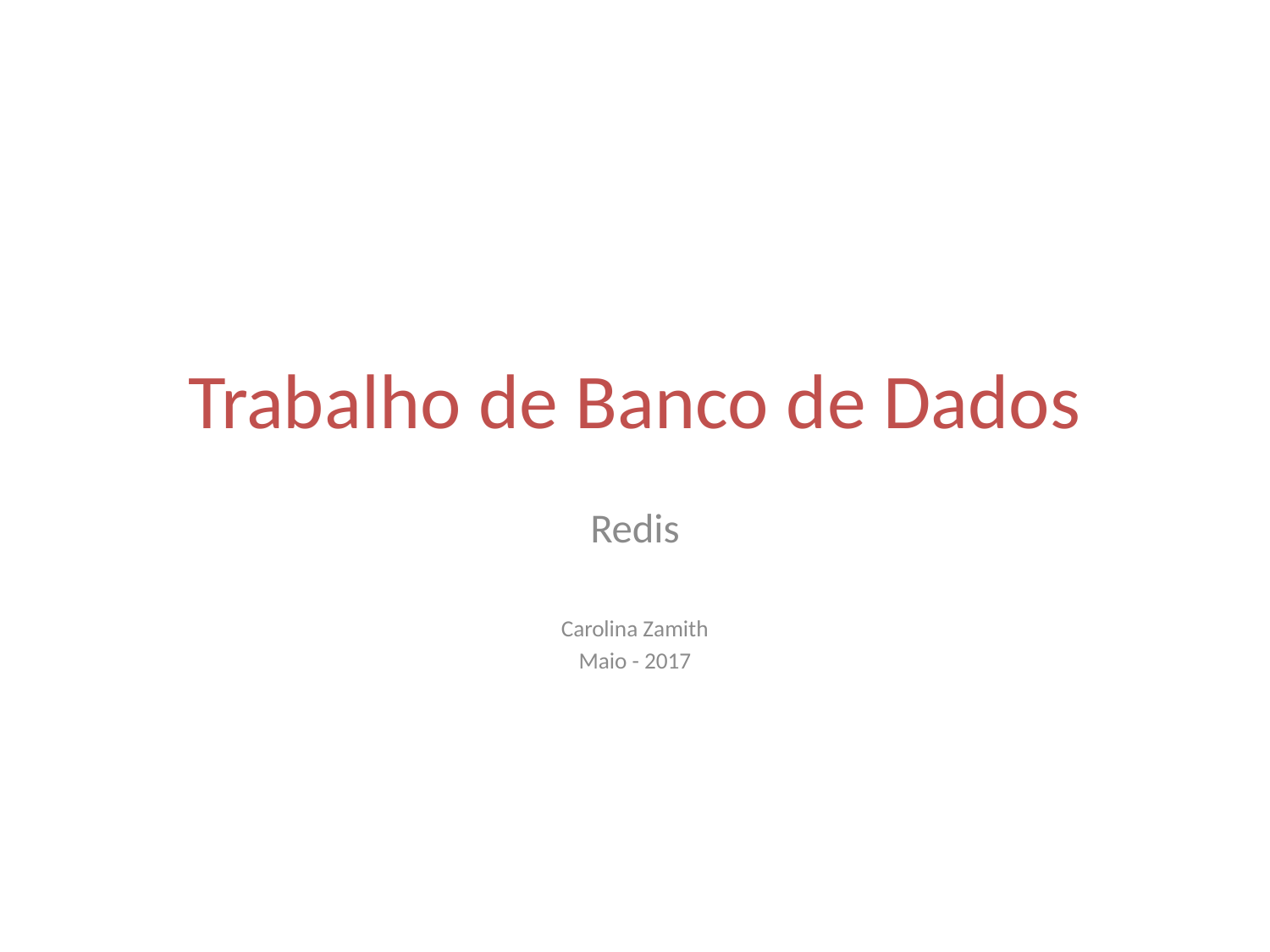

# Trabalho de Banco de Dados

Redis

Carolina Zamith
Maio - 2017